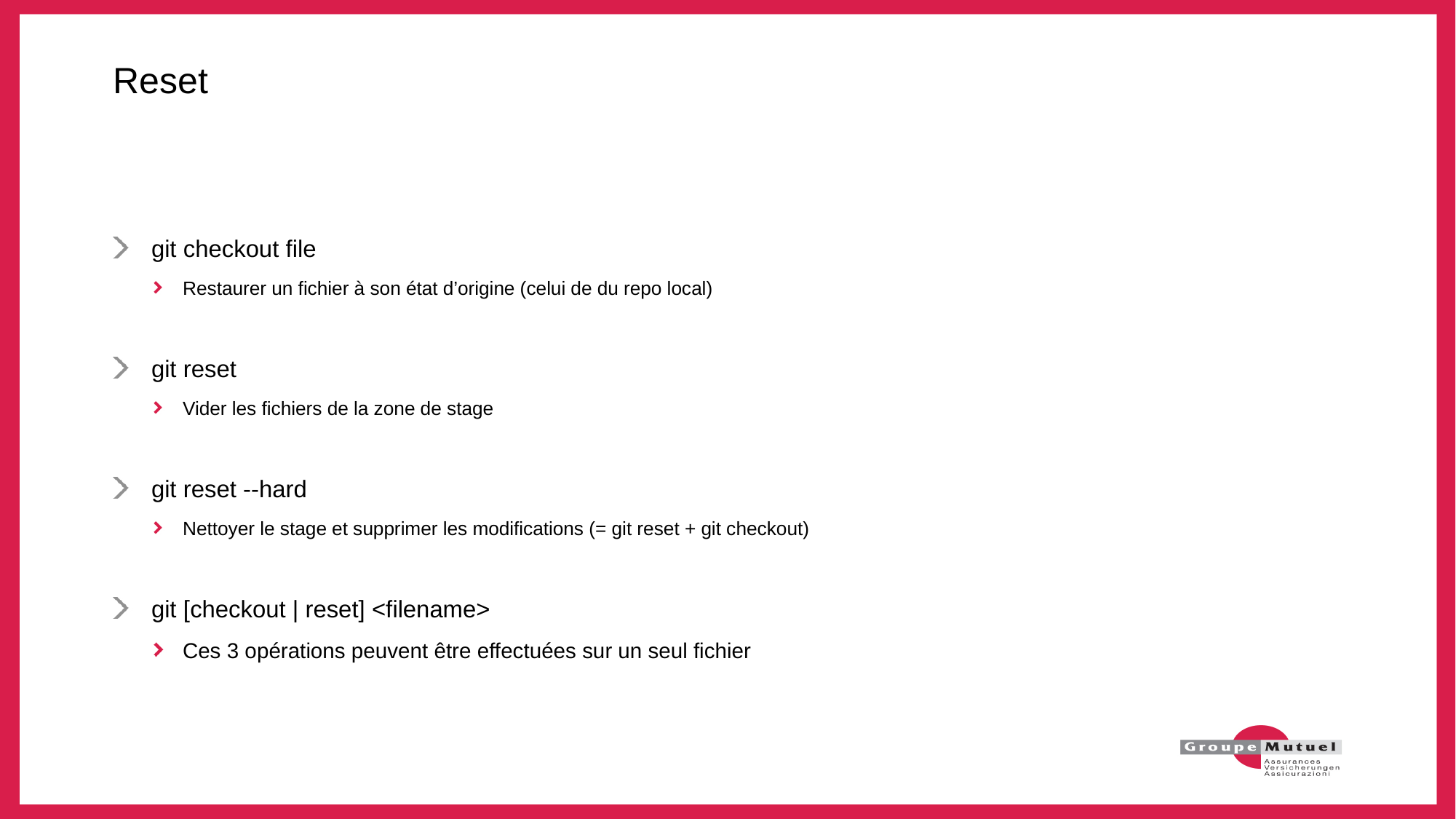

# Reset
git checkout file
Restaurer un fichier à son état d’origine (celui de du repo local)

git reset
Vider les fichiers de la zone de stage

git reset --hard
Nettoyer le stage et supprimer les modifications (= git reset + git checkout)

git [checkout | reset] <filename>
Ces 3 opérations peuvent être effectuées sur un seul fichier